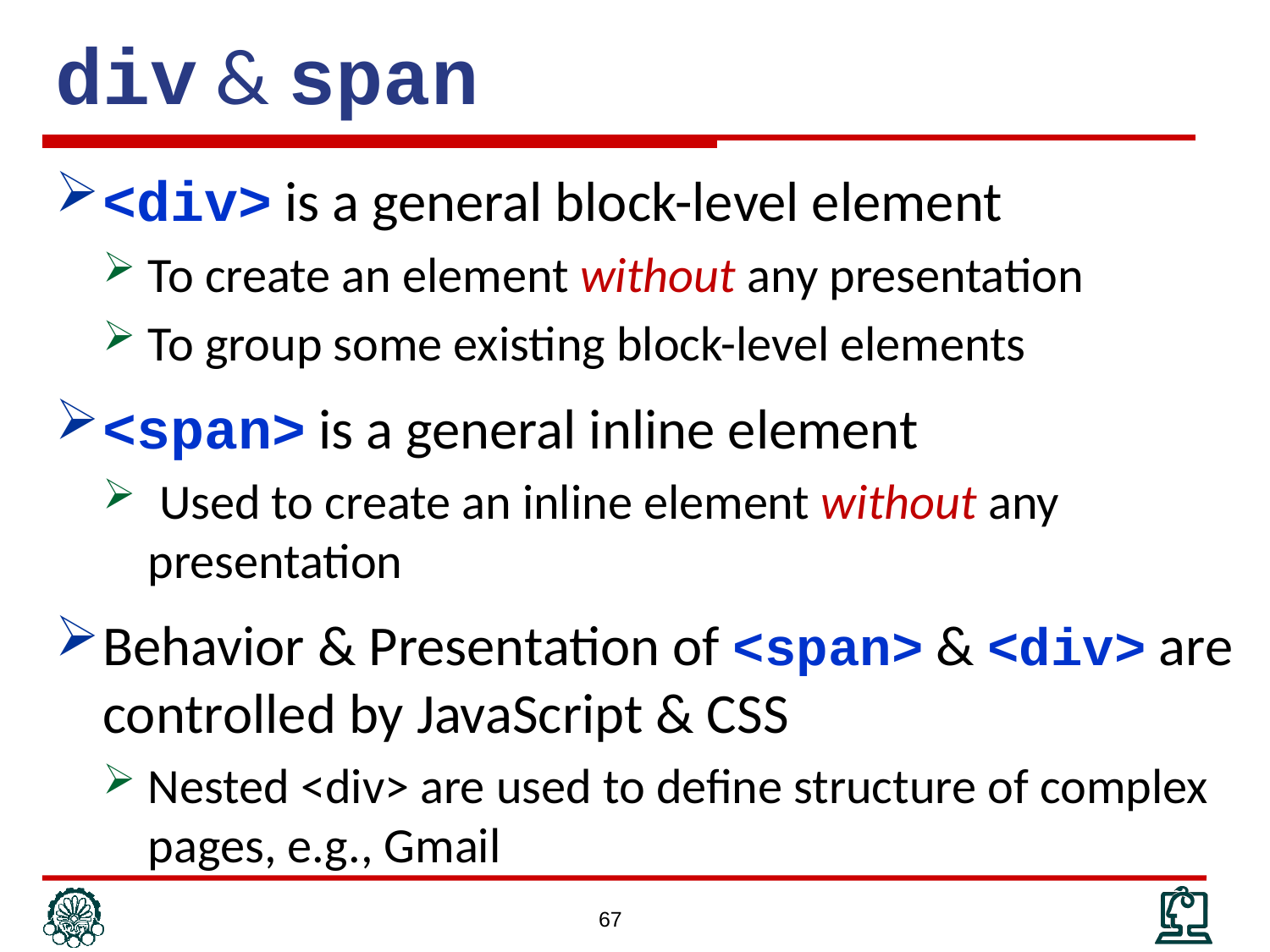

# div & span
<div> is a general block-level element
To create an element without any presentation
To group some existing block-level elements
<span> is a general inline element
 Used to create an inline element without any presentation
Behavior & Presentation of <span> & <div> are controlled by JavaScript & CSS
Nested <div> are used to define structure of complex pages, e.g., Gmail

67